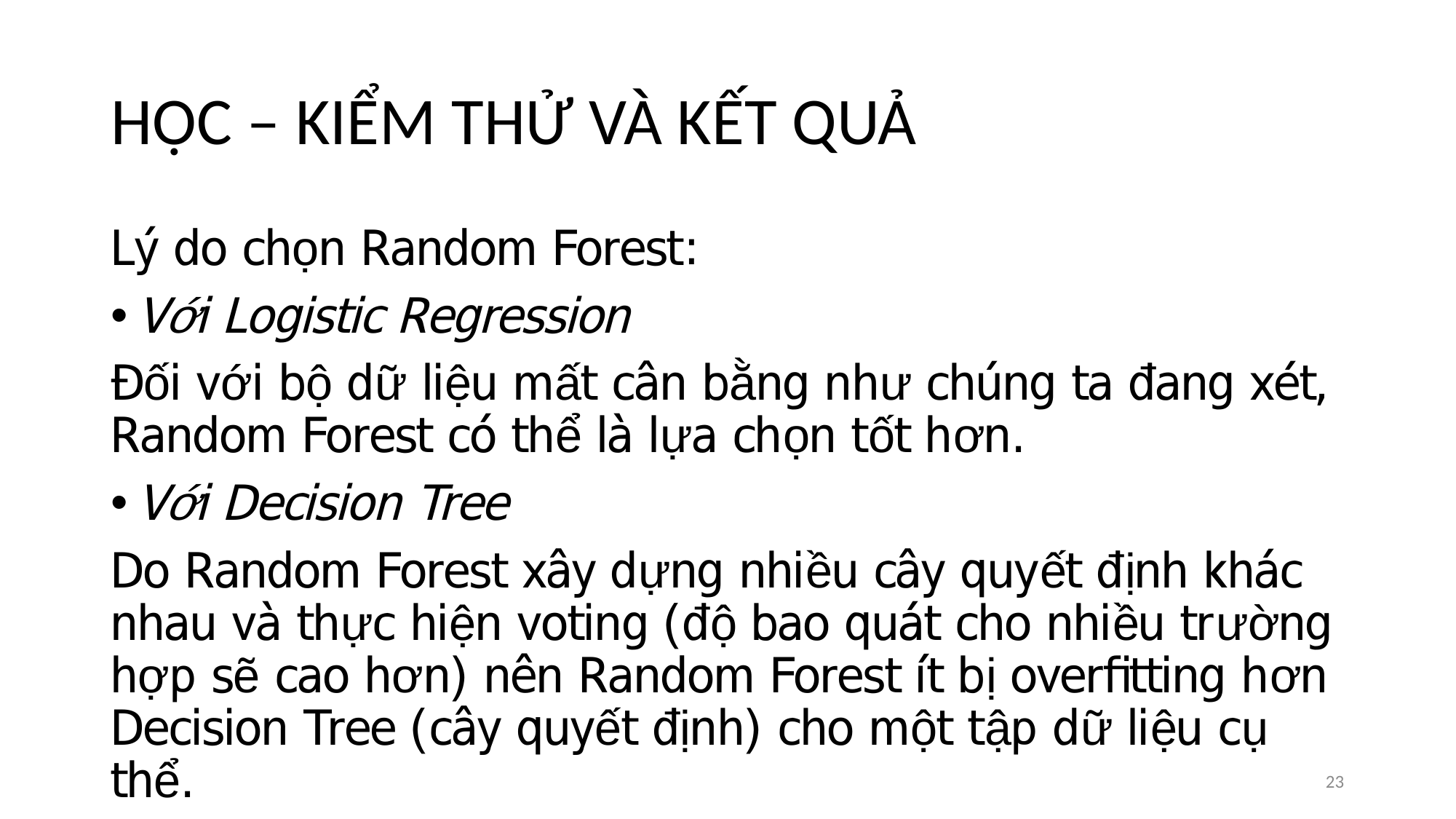

# HỌC – KIỂM THỬ VÀ KẾT QUẢ
Lý do chọn Random Forest:
Với Logistic Regression
Đối với bộ dữ liệu mất cân bằng như chúng ta đang xét, Random Forest có thể là lựa chọn tốt hơn.
Với Decision Tree
Do Random Forest xây dựng nhiều cây quyết định khác nhau và thực hiện voting (độ bao quát cho nhiều trường hợp sẽ cao hơn) nên Random Forest ít bị overfitting hơn Decision Tree (cây quyết định) cho một tập dữ liệu cụ thể.

23